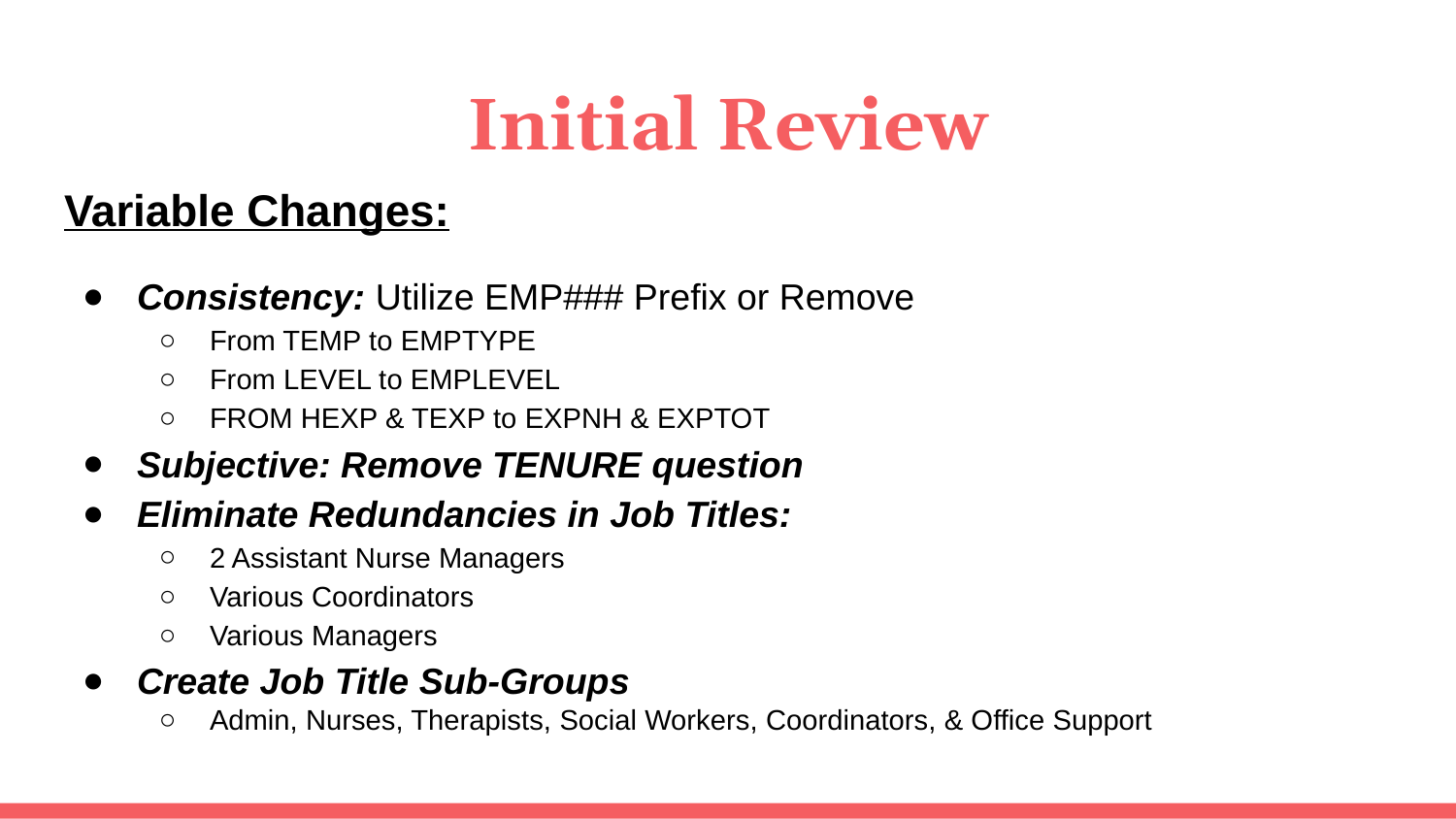

# Initial Review
Variable Changes:
Consistency: Utilize EMP### Prefix or Remove
From TEMP to EMPTYPE
From LEVEL to EMPLEVEL
FROM HEXP & TEXP to EXPNH & EXPTOT
Subjective: Remove TENURE question
Eliminate Redundancies in Job Titles:
2 Assistant Nurse Managers
Various Coordinators
Various Managers
Create Job Title Sub-Groups
Admin, Nurses, Therapists, Social Workers, Coordinators, & Office Support